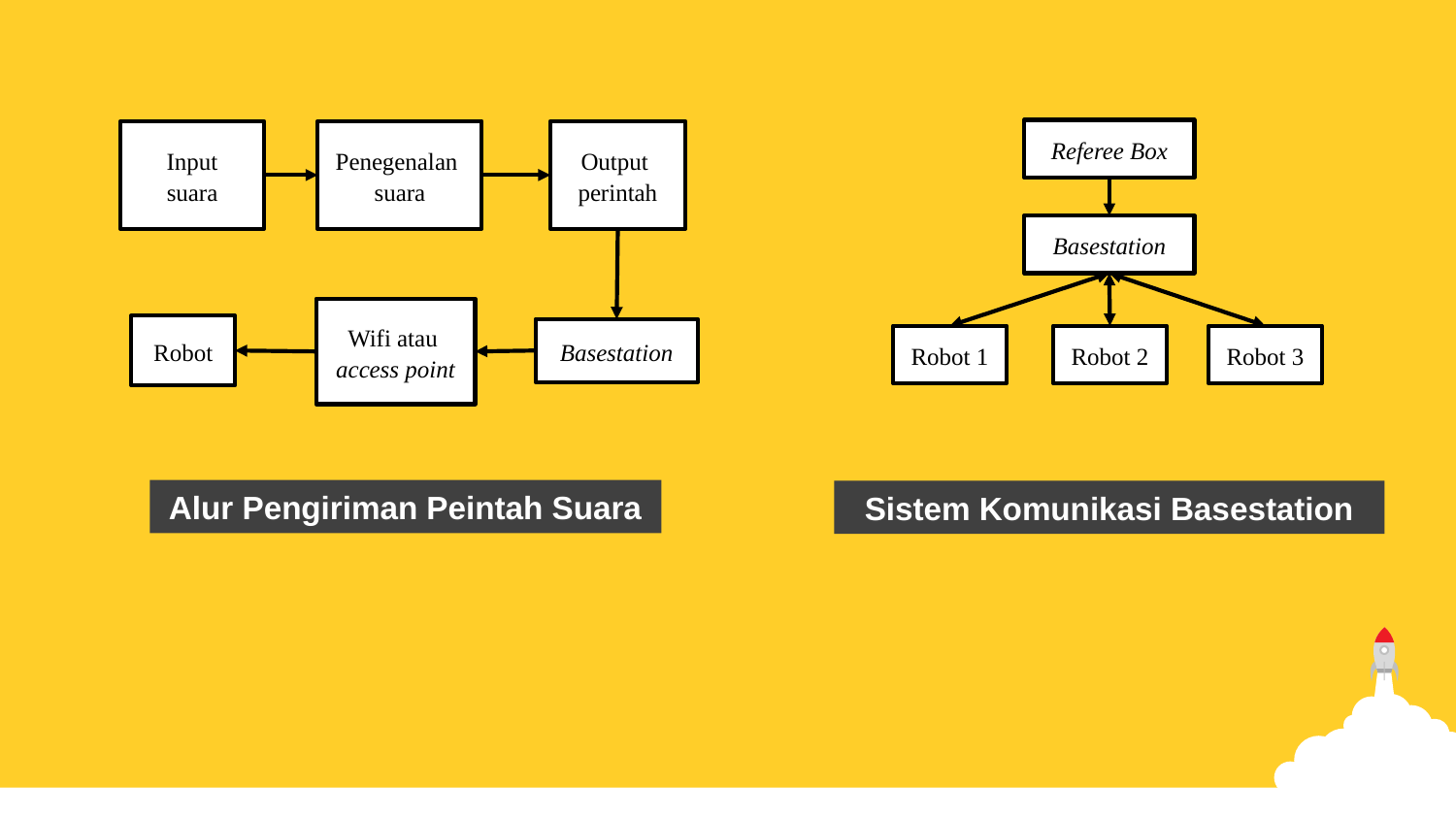

Input
suara
Penegenalan
suara
Output
perintah
Wifi atau
access point
Robot
Basestation

Referee Box
Basestation
Robot 1
Robot 3
Robot 2
Alur Pengiriman Peintah Suara
Sistem Komunikasi Basestation